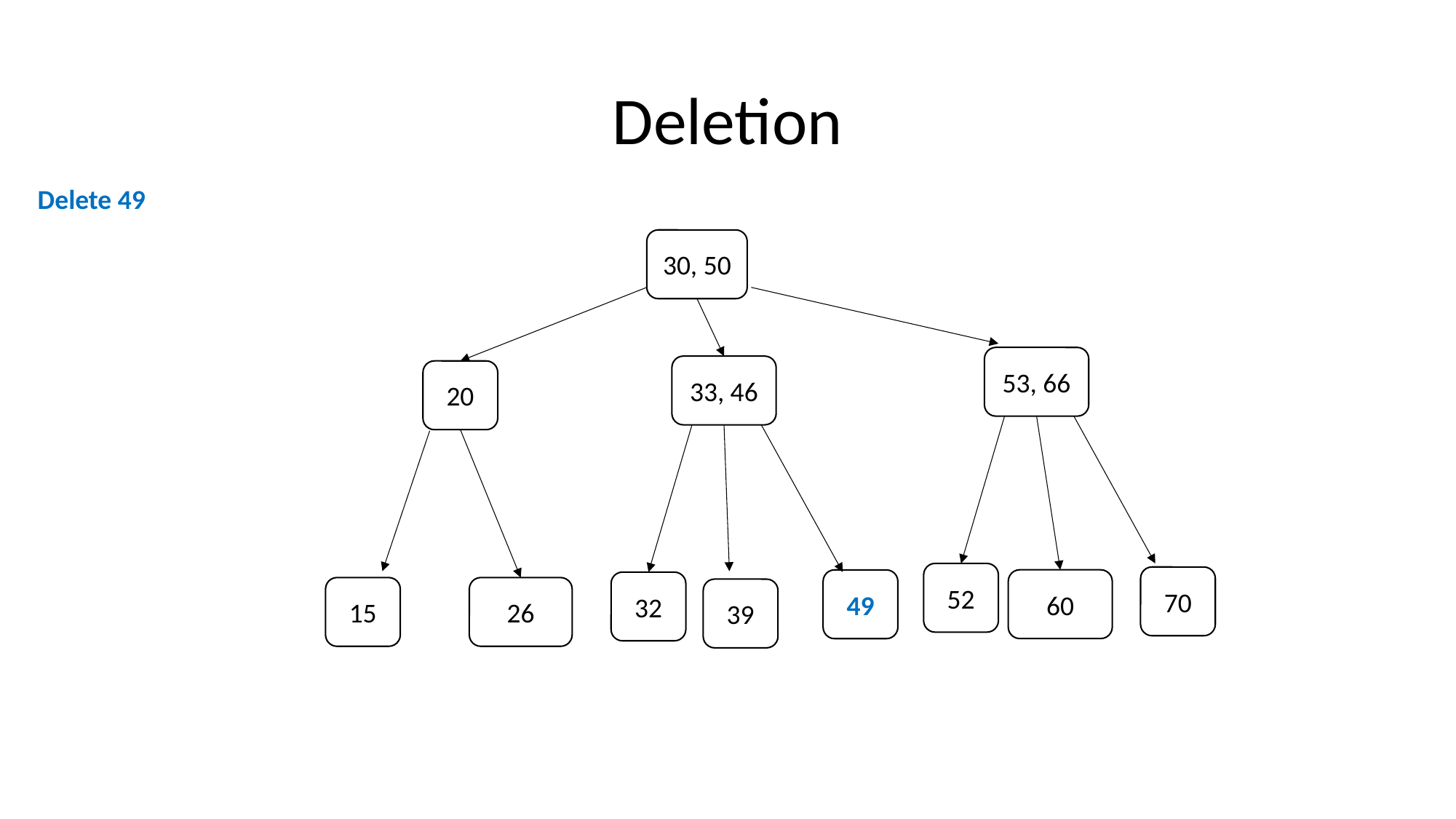

# Deletion
Delete 49

30, 50
53, 66
33, 46
20
52
70
60
49
32
15
26
39